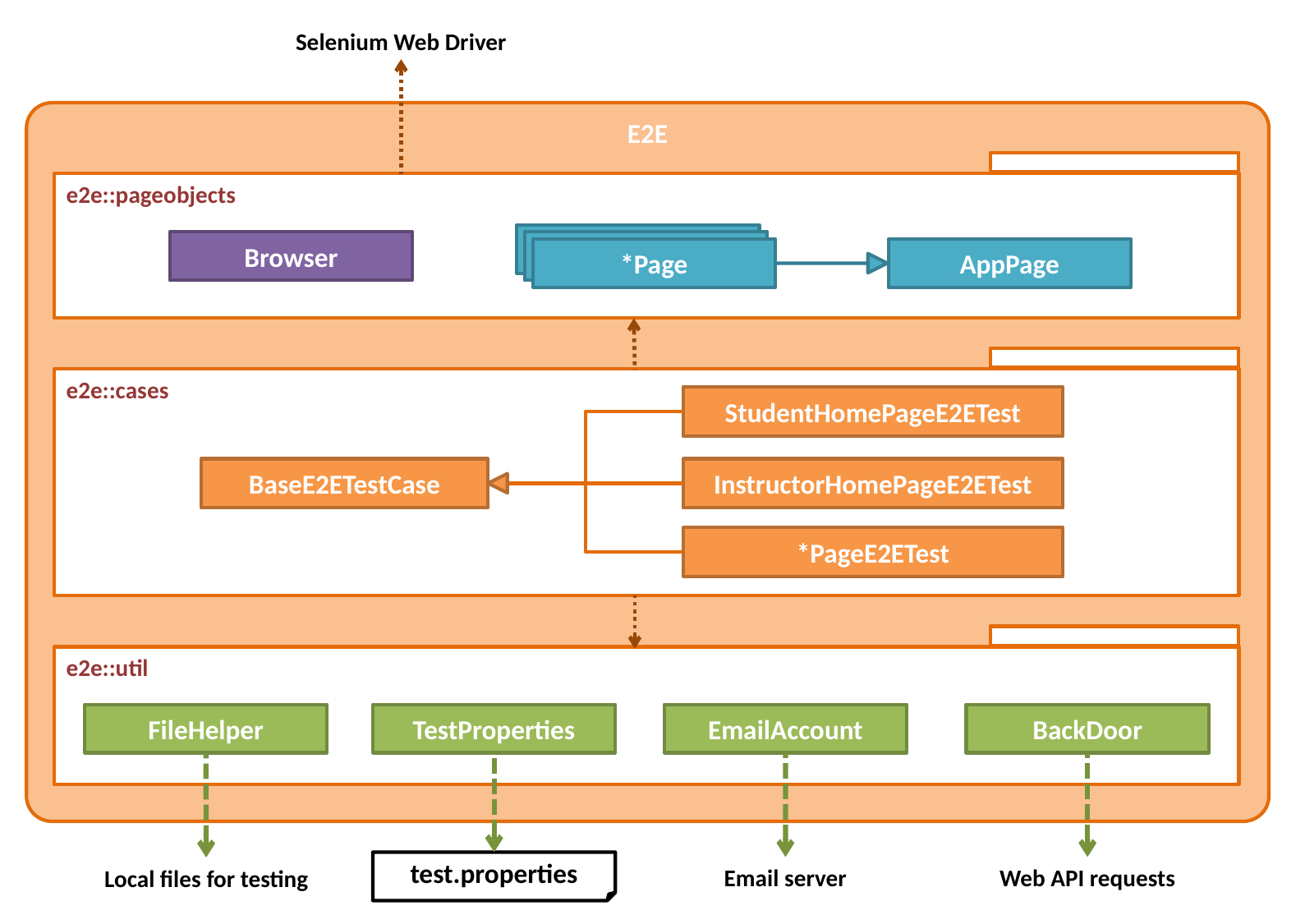

Selenium Web Driver

*Page
Browser
AppPage

StudentHomePageE2ETest
InstructorHomePageE2ETest
BaseE2ETestCase

*PageE2ETest
FileHelper
TestProperties
EmailAccount
BackDoor
test.properties
Email server
Web API requests
Local files for testing